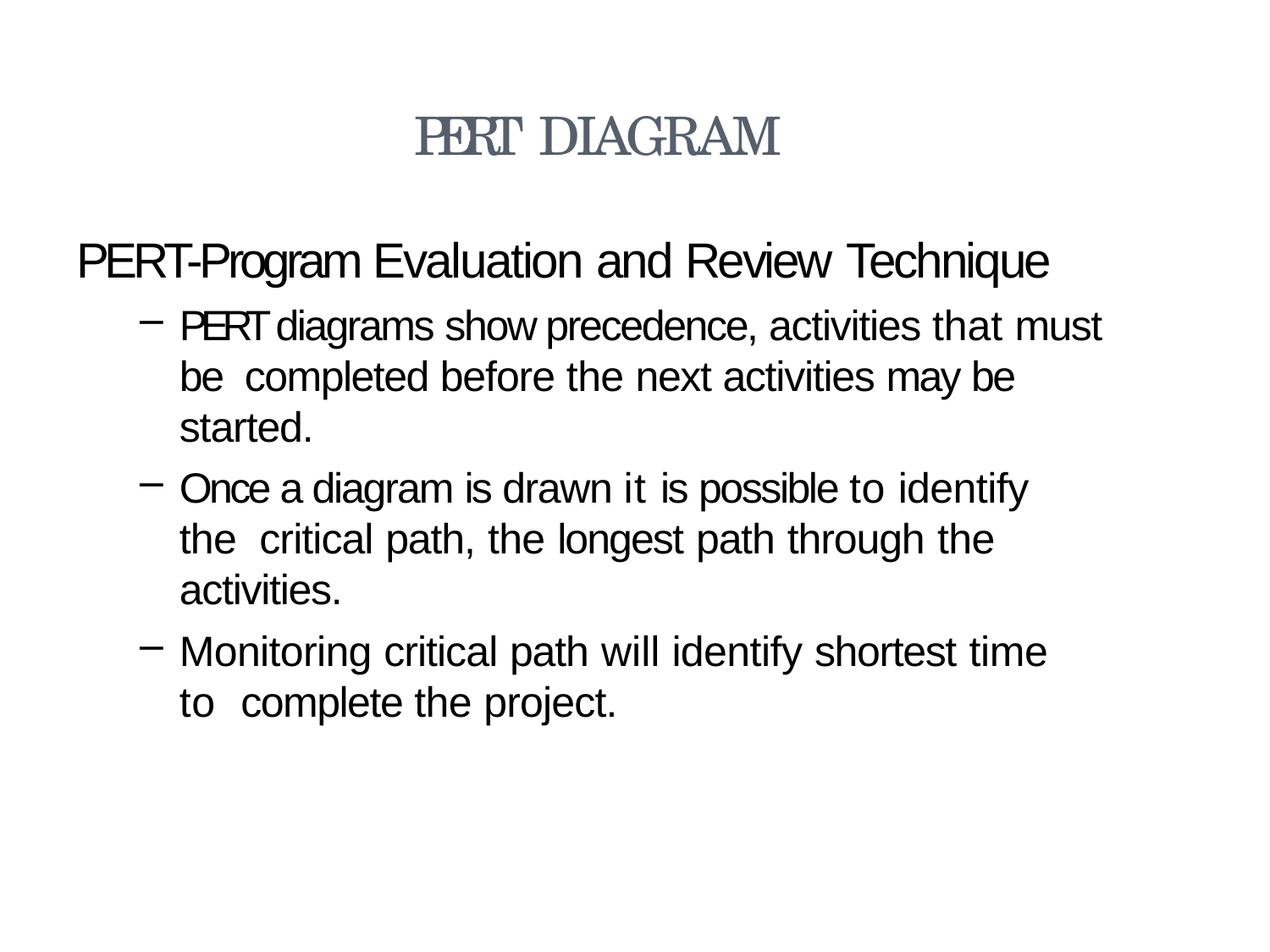

# PERT Diagram
PERT-Program Evaluation and Review Technique
PERT diagrams show precedence, activities that must be  completed before the next activities may be started.
Once a diagram is drawn it is possible to identify the  critical path, the longest path through the activities.
Monitoring critical path will identify shortest time to  complete the project.